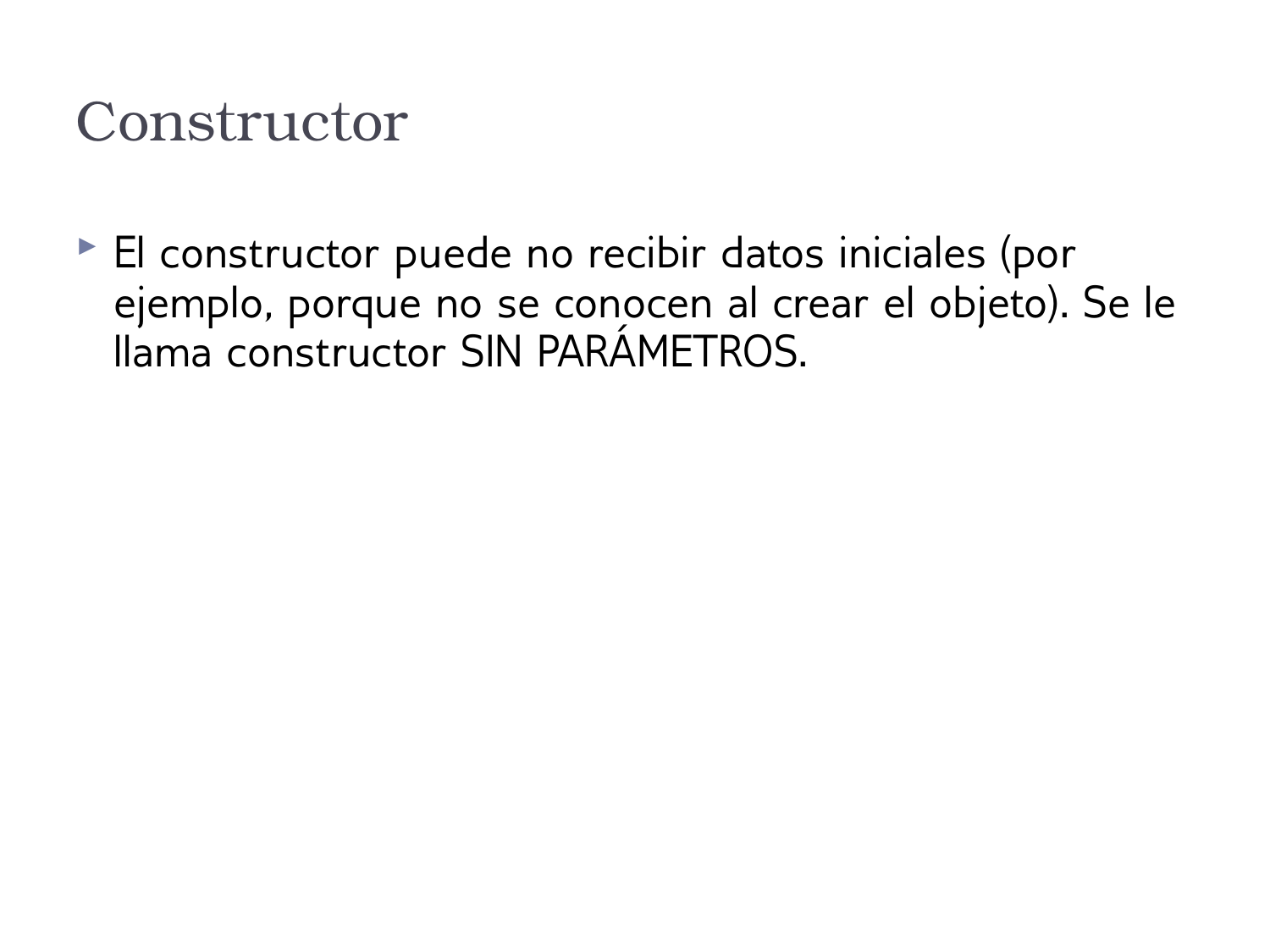

# Constructor
El constructor puede no recibir datos iniciales (por ejemplo, porque no se conocen al crear el objeto). Se le llama constructor SIN PARÁMETROS.